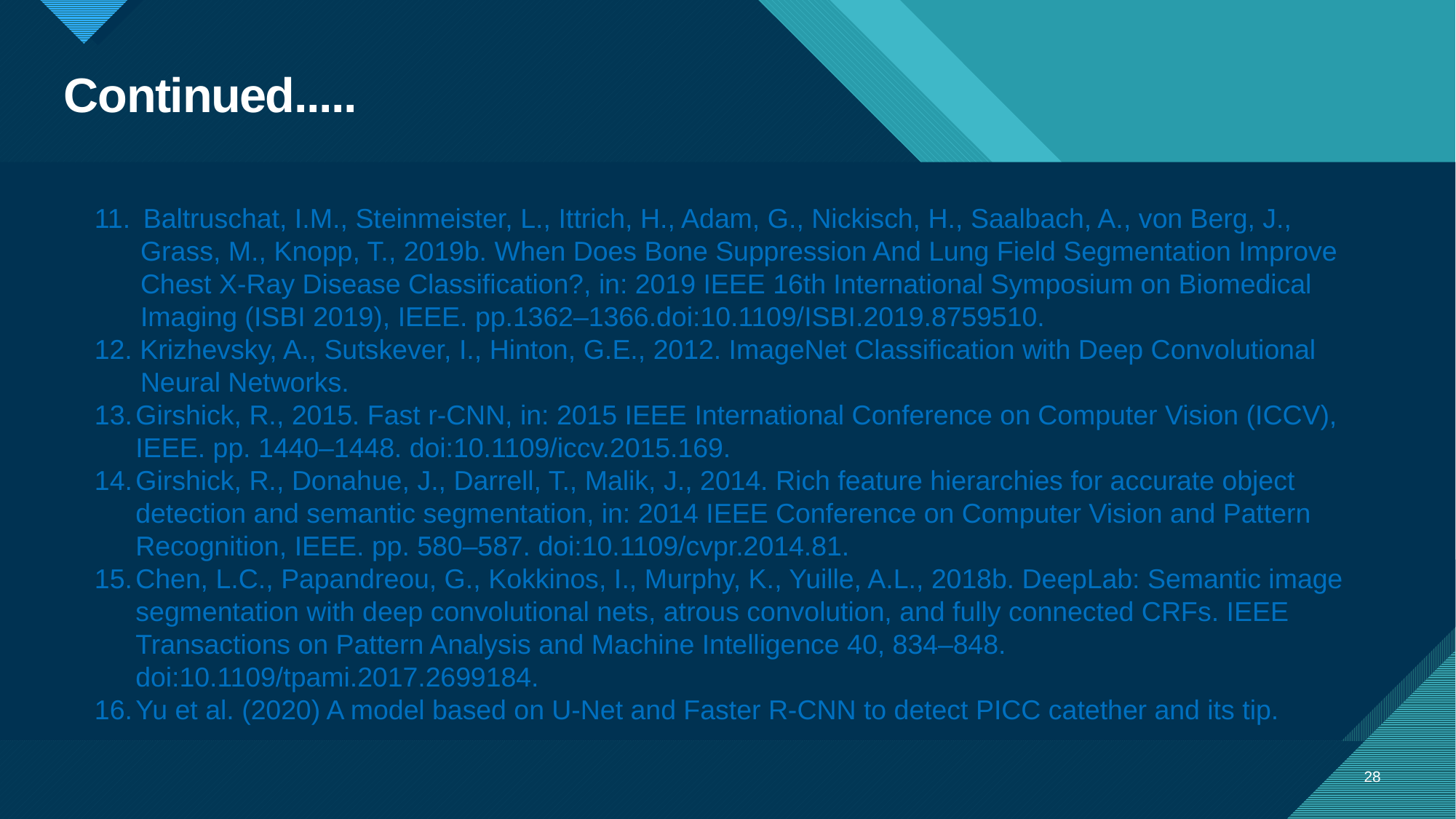

# Continued.....
 Baltruschat, I.M., Steinmeister, L., Ittrich, H., Adam, G., Nickisch, H., Saalbach, A., von Berg, J.,
      Grass, M., Knopp, T., 2019b. When Does Bone Suppression And Lung Field Segmentation Improve
      Chest X-Ray Disease Classification?, in: 2019 IEEE 16th International Symposium on Biomedical
      Imaging (ISBI 2019), IEEE. pp.1362–1366.doi:10.1109/ISBI.2019.8759510.
12. Krizhevsky, A., Sutskever, I., Hinton, G.E., 2012. ImageNet Classification with Deep Convolutional
      Neural Networks.
Girshick, R., 2015. Fast r-CNN, in: 2015 IEEE International Conference on Computer Vision (ICCV), IEEE. pp. 1440–1448. doi:10.1109/iccv.2015.169.
Girshick, R., Donahue, J., Darrell, T., Malik, J., 2014. Rich feature hierarchies for accurate object detection and semantic segmentation, in: 2014 IEEE Conference on Computer Vision and Pattern Recognition, IEEE. pp. 580–587. doi:10.1109/cvpr.2014.81.
Chen, L.C., Papandreou, G., Kokkinos, I., Murphy, K., Yuille, A.L., 2018b. DeepLab: Semantic image segmentation with deep convolutional nets, atrous convolution, and fully connected CRFs. IEEE Transactions on Pattern Analysis and Machine Intelligence 40, 834–848. doi:10.1109/tpami.2017.2699184.
Yu et al. (2020) A model based on U-Net and Faster R-CNN to detect PICC catether and its tip.

28